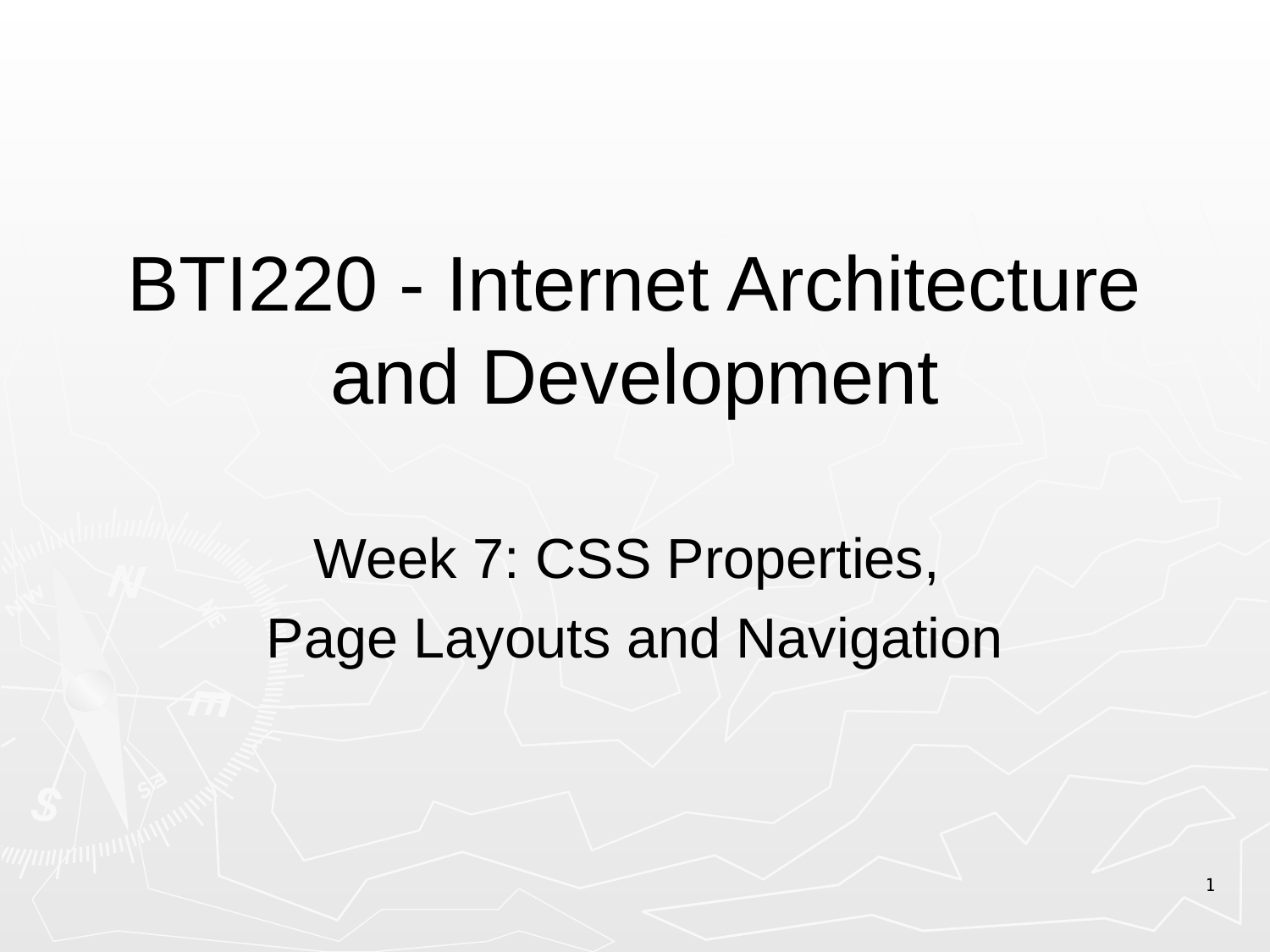

# BTI220 - Internet Architecture and Development
Week 7: CSS Properties,
Page Layouts and Navigation
1